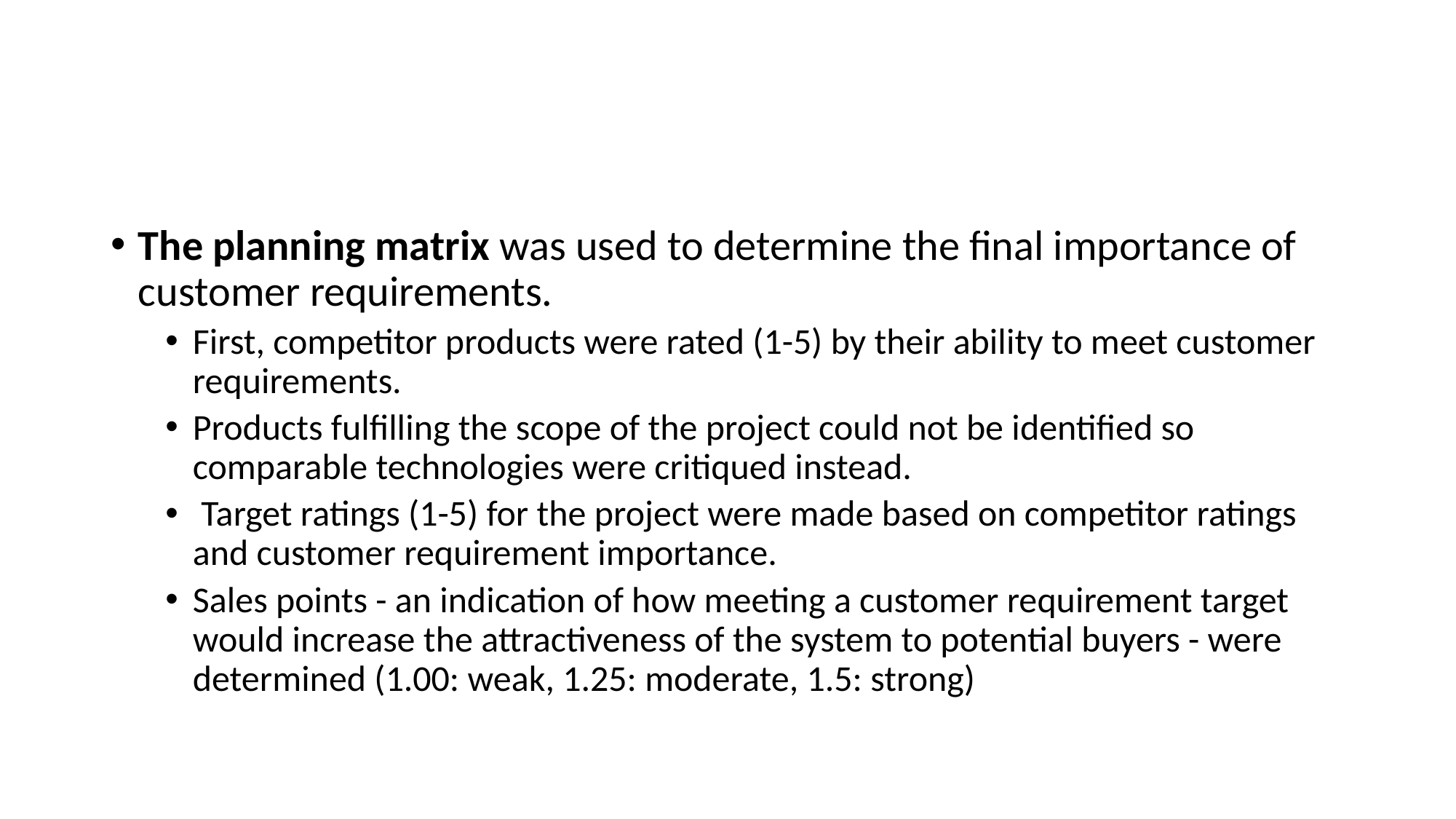

#
The planning matrix was used to determine the final importance of customer requirements.
First, competitor products were rated (1-5) by their ability to meet customer requirements.
Products fulfilling the scope of the project could not be identified so comparable technologies were critiqued instead.
 Target ratings (1-5) for the project were made based on competitor ratings and customer requirement importance.
Sales points - an indication of how meeting a customer requirement target would increase the attractiveness of the system to potential buyers - were determined (1.00: weak, 1.25: moderate, 1.5: strong)